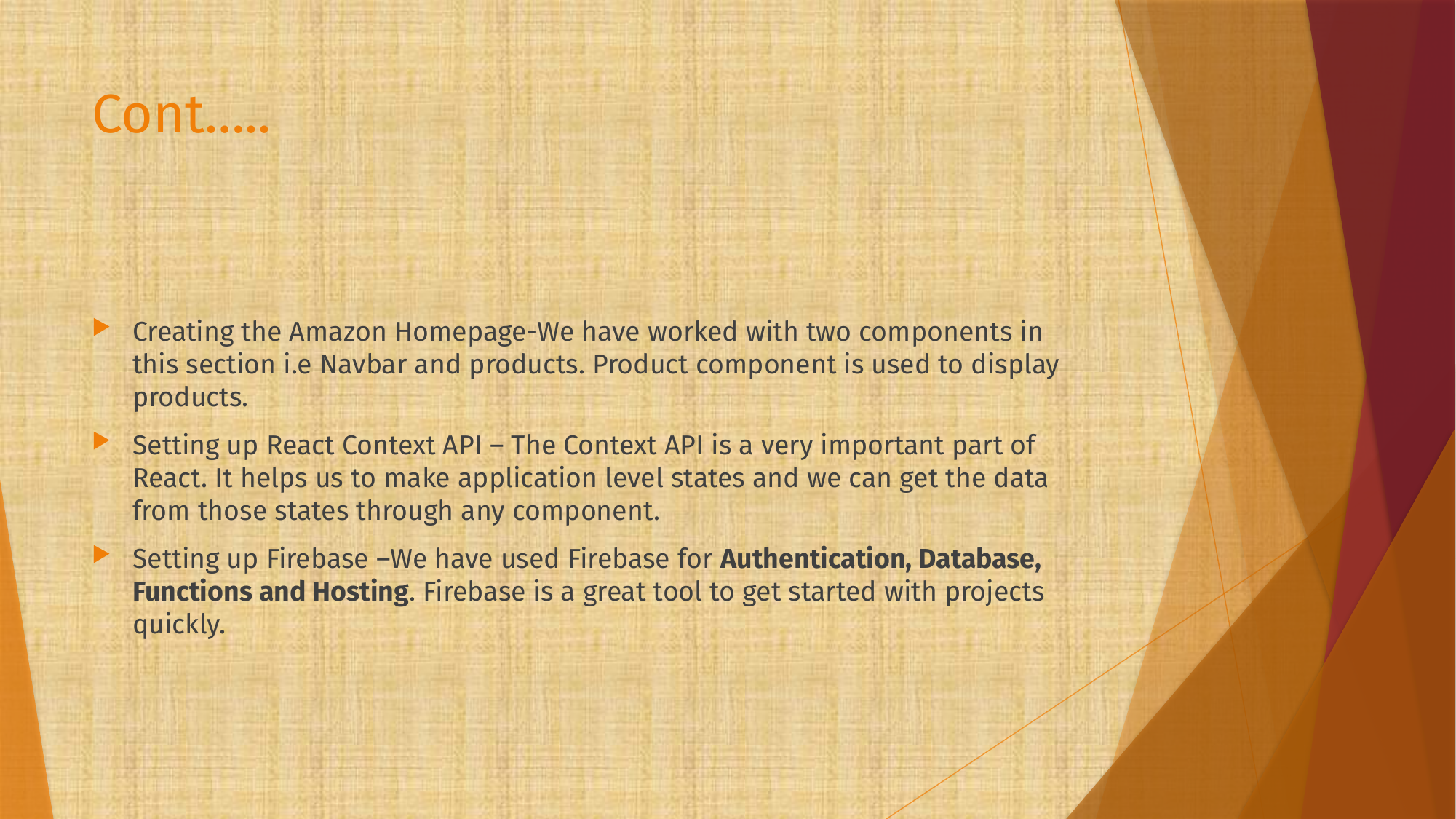

# Cont…..

Creating the Amazon Homepage-We have worked with two components in this section i.e Navbar and products. Product component is used to display products.
Setting up React Context API – The Context API is a very important part of React. It helps us to make application level states and we can get the data from those states through any component.
Setting up Firebase –We have used Firebase for Authentication, Database, Functions and Hosting. Firebase is a great tool to get started with projects quickly.